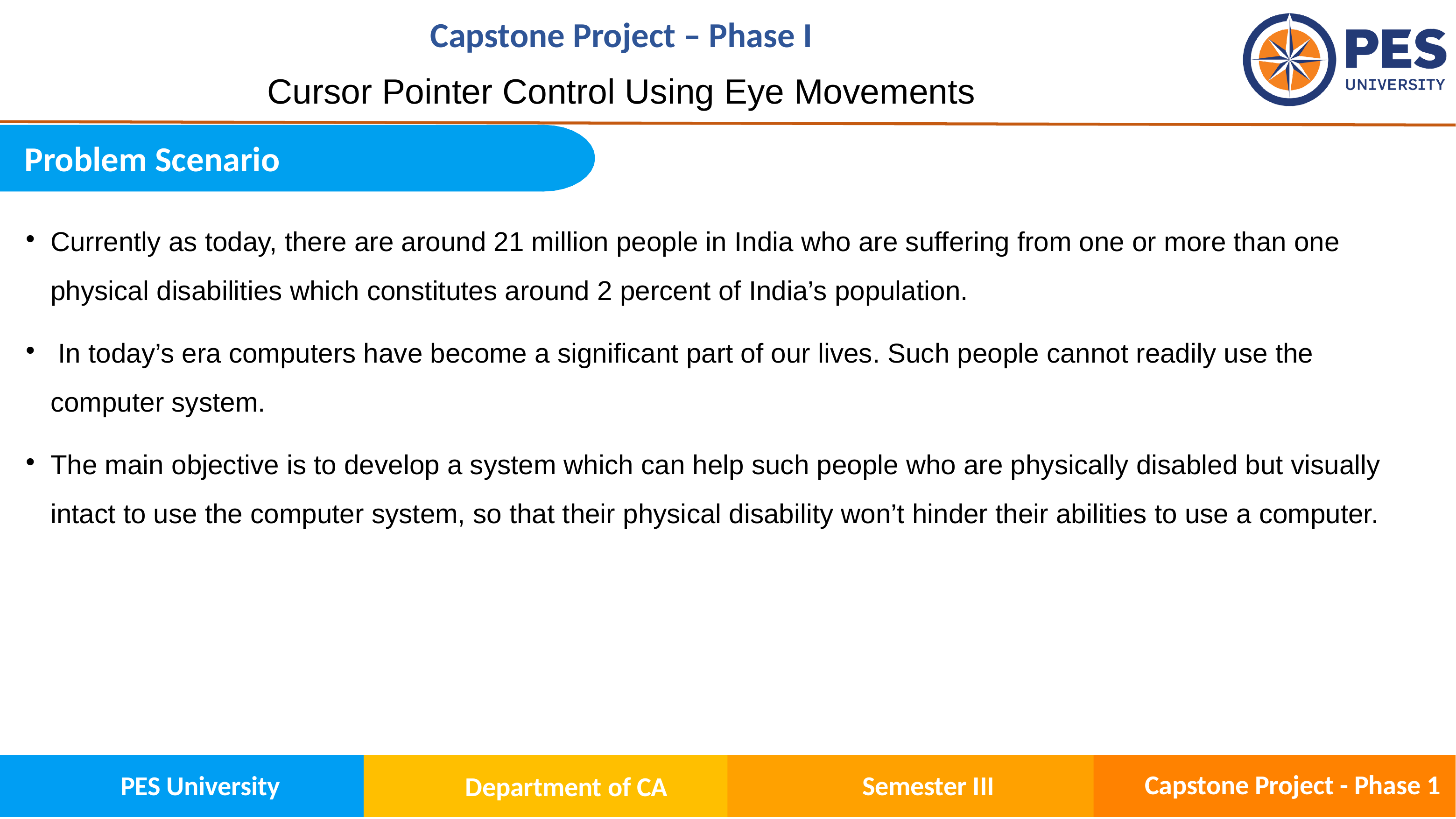

# Cursor Pointer Control Using Eye Movements
Problem Scenario
Currently as today, there are around 21 million people in India who are suffering from one or more than one physical disabilities which constitutes around 2 percent of India’s population.
 In today’s era computers have become a significant part of our lives. Such people cannot readily use the computer system.
The main objective is to develop a system which can help such people who are physically disabled but visually intact to use the computer system, so that their physical disability won’t hinder their abilities to use a computer.